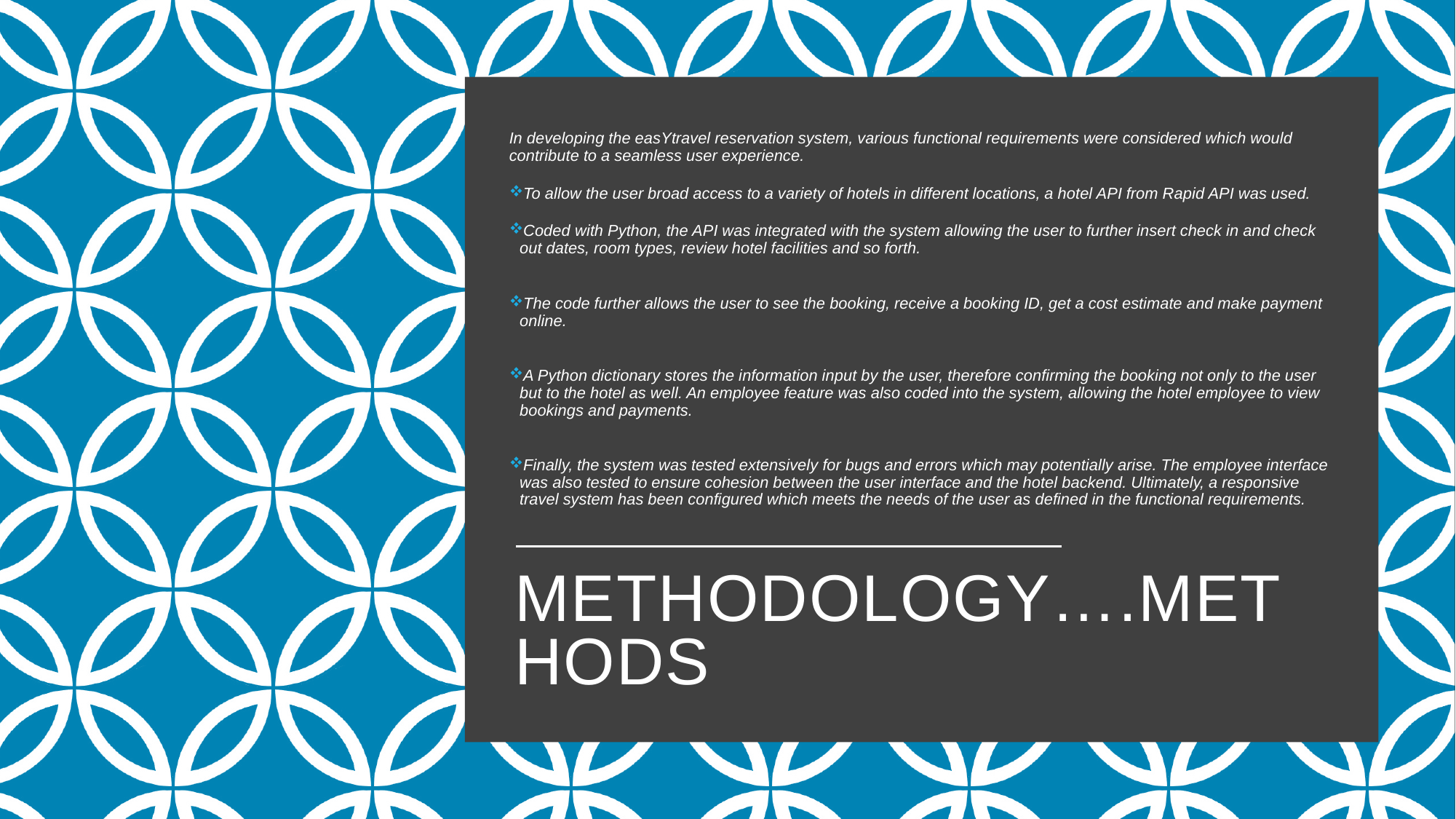

In developing the easYtravel reservation system, various functional requirements were considered which would contribute to a seamless user experience.
To allow the user broad access to a variety of hotels in different locations, a hotel API from Rapid API was used.
Coded with Python, the API was integrated with the system allowing the user to further insert check in and check out dates, room types, review hotel facilities and so forth.
The code further allows the user to see the booking, receive a booking ID, get a cost estimate and make payment online.
A Python dictionary stores the information input by the user, therefore confirming the booking not only to the user but to the hotel as well. An employee feature was also coded into the system, allowing the hotel employee to view bookings and payments.
Finally, the system was tested extensively for bugs and errors which may potentially arise. The employee interface was also tested to ensure cohesion between the user interface and the hotel backend. Ultimately, a responsive travel system has been configured which meets the needs of the user as defined in the functional requirements.

# METHODOLOGY….methods